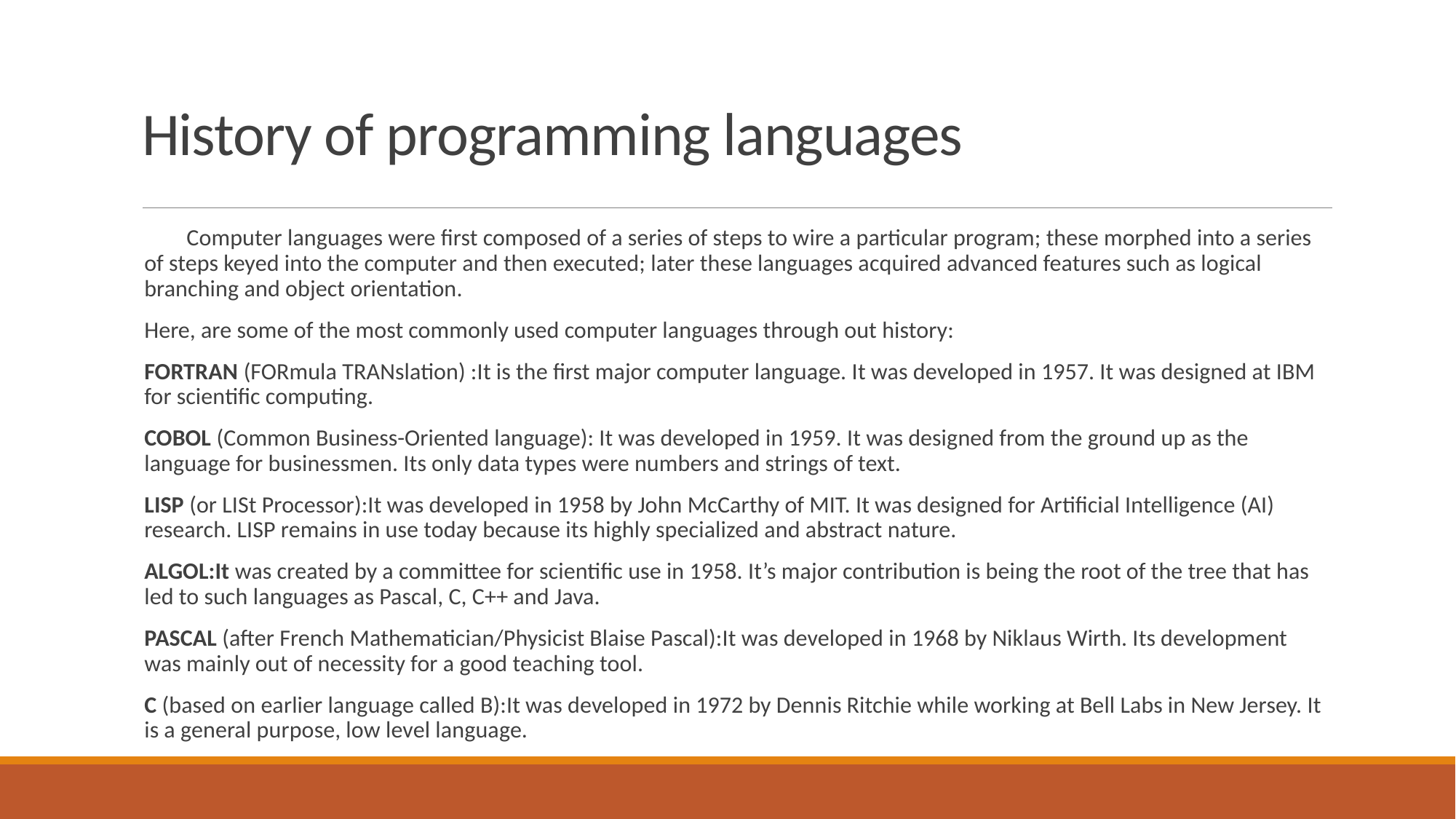

# History of programming languages
        Computer languages were first composed of a series of steps to wire a particular program; these morphed into a series of steps keyed into the computer and then executed; later these languages acquired advanced features such as logical branching and object orientation.
Here, are some of the most commonly used computer languages through out history:
FORTRAN (FORmula TRANslation) :It is the first major computer language. It was developed in 1957. It was designed at IBM for scientific computing.
COBOL (Common Business-Oriented language): It was developed in 1959. It was designed from the ground up as the language for businessmen. Its only data types were numbers and strings of text.
LISP (or LISt Processor):It was developed in 1958 by John McCarthy of MIT. It was designed for Artificial Intelligence (AI) research. LISP remains in use today because its highly specialized and abstract nature.
ALGOL:It was created by a committee for scientific use in 1958. It’s major contribution is being the root of the tree that has led to such languages as Pascal, C, C++ and Java.
PASCAL (after French Mathematician/Physicist Blaise Pascal):It was developed in 1968 by Niklaus Wirth. Its development was mainly out of necessity for a good teaching tool.
C (based on earlier language called B):It was developed in 1972 by Dennis Ritchie while working at Bell Labs in New Jersey. It is a general purpose, low level language.